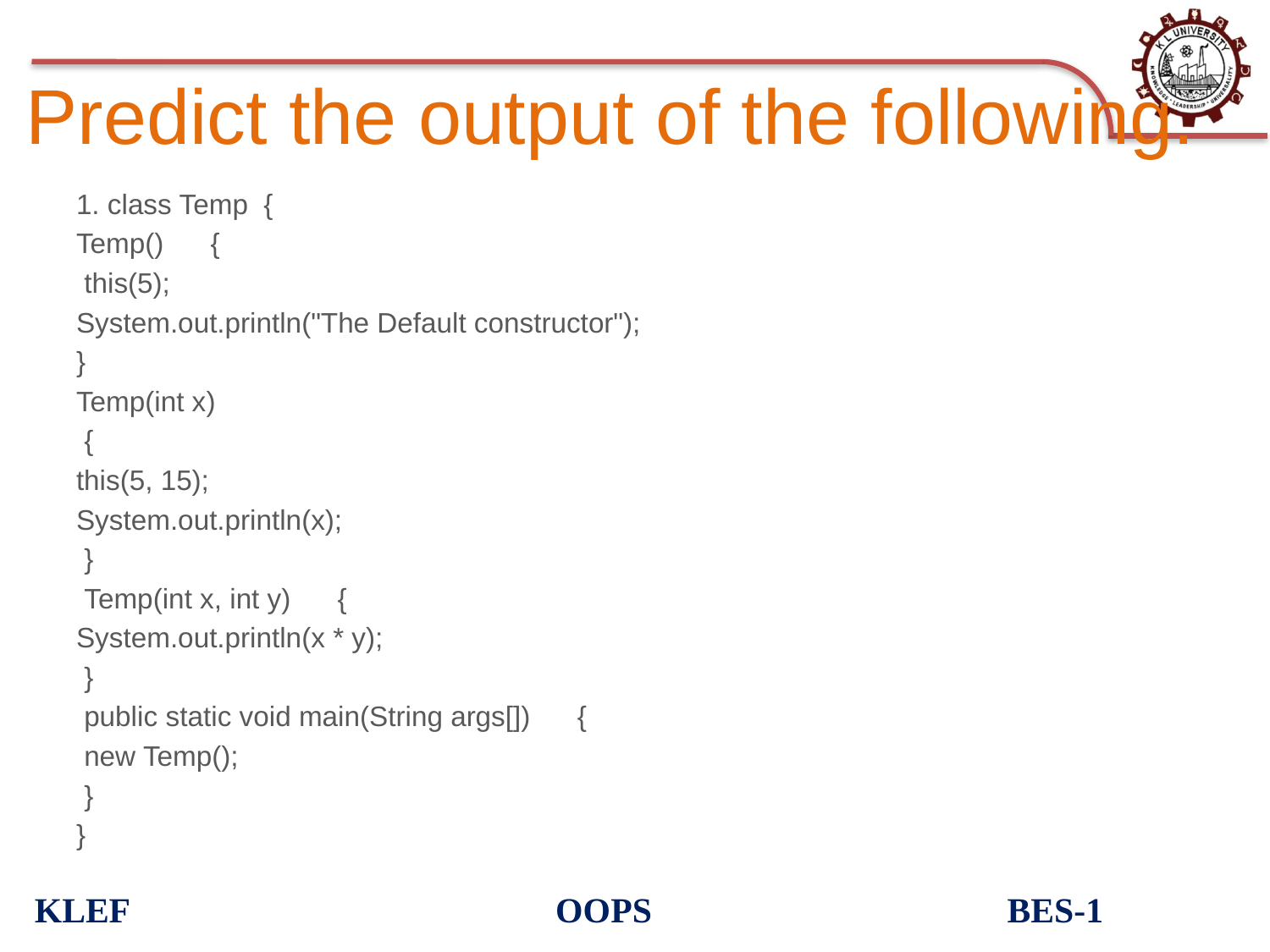

# Predict the output of the following.
1. class Temp  {
Temp()      {
 this(5);
System.out.println("The Default constructor");
}
Temp(int x)
 {
this(5, 15);
System.out.println(x);
 }
 Temp(int x, int y)      {
System.out.println(x * y);
 }
 public static void main(String args[])      {
 new Temp();
 }
}
KLEF                                                OOPS                                        BES-1